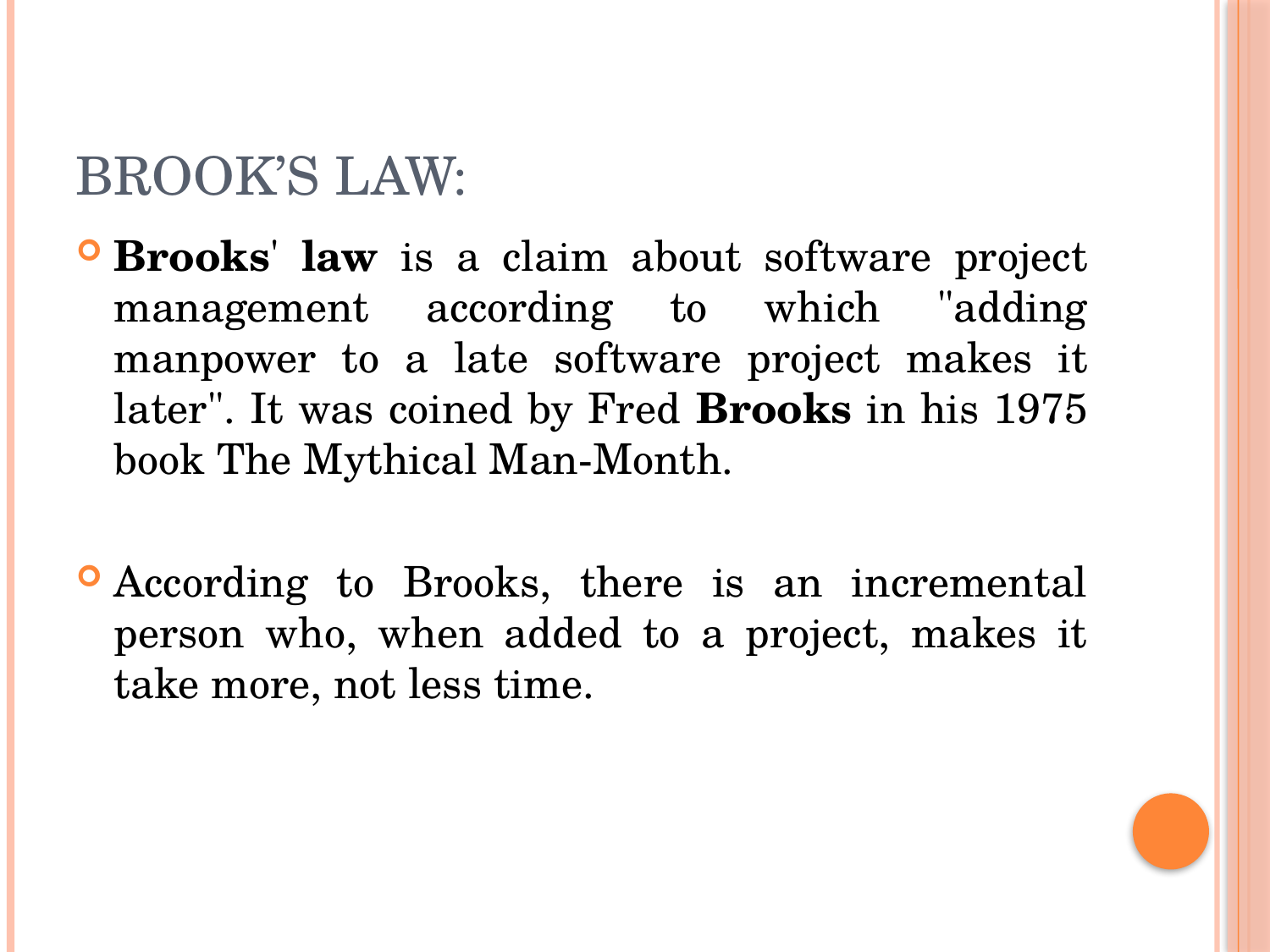

# Brook’s Law:
Brooks' law is a claim about software project management according to which "adding manpower to a late software project makes it later". It was coined by Fred Brooks in his 1975 book The Mythical Man-Month.

According to Brooks, there is an incremental person who, when added to a project, makes it take more, not less time.